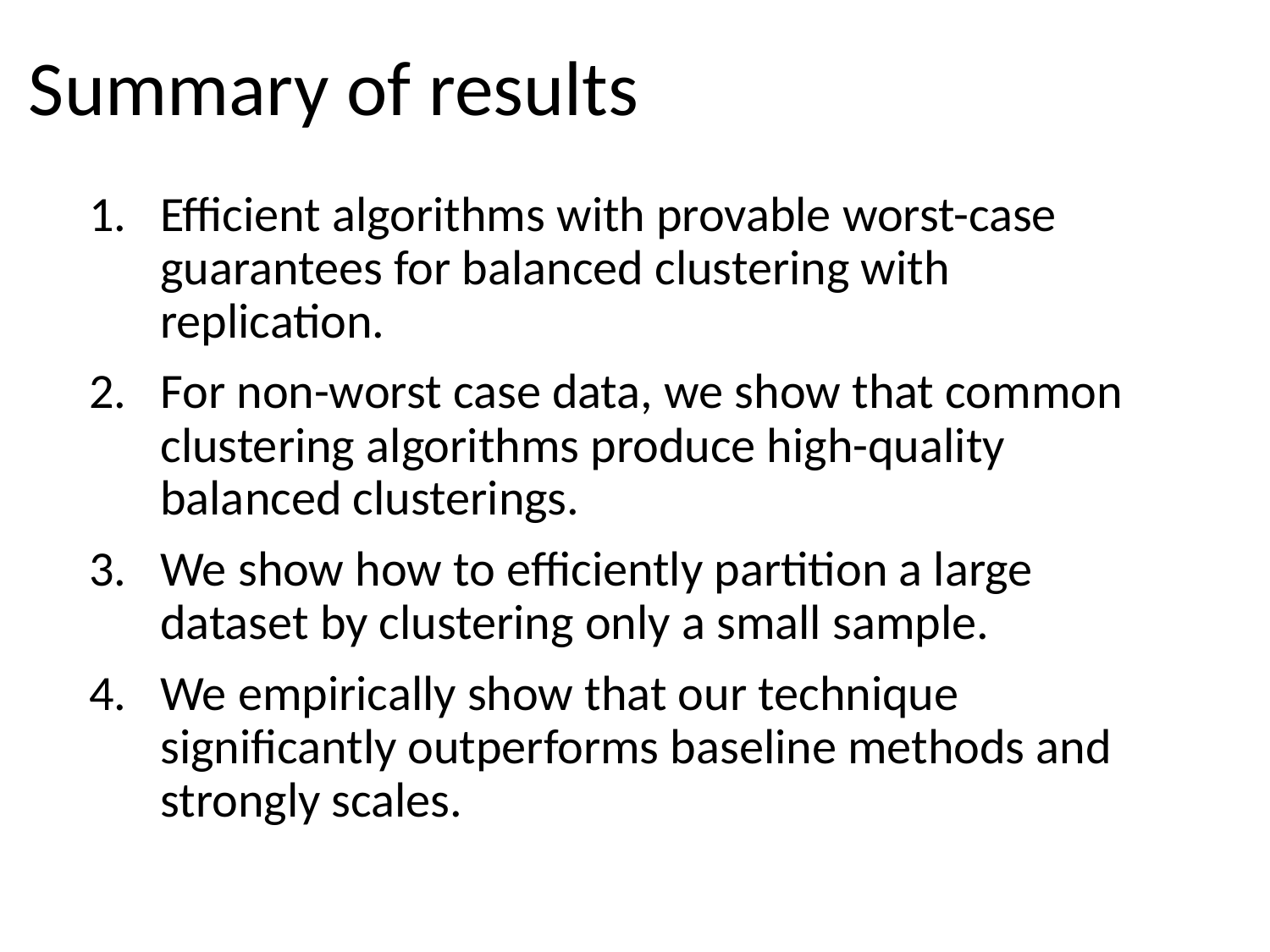

Summary of results
Efficient algorithms with provable worst-case guarantees for balanced clustering with replication.
For non-worst case data, we show that common clustering algorithms produce high-quality balanced clusterings.
We show how to efficiently partition a large dataset by clustering only a small sample.
We empirically show that our technique significantly outperforms baseline methods and strongly scales.